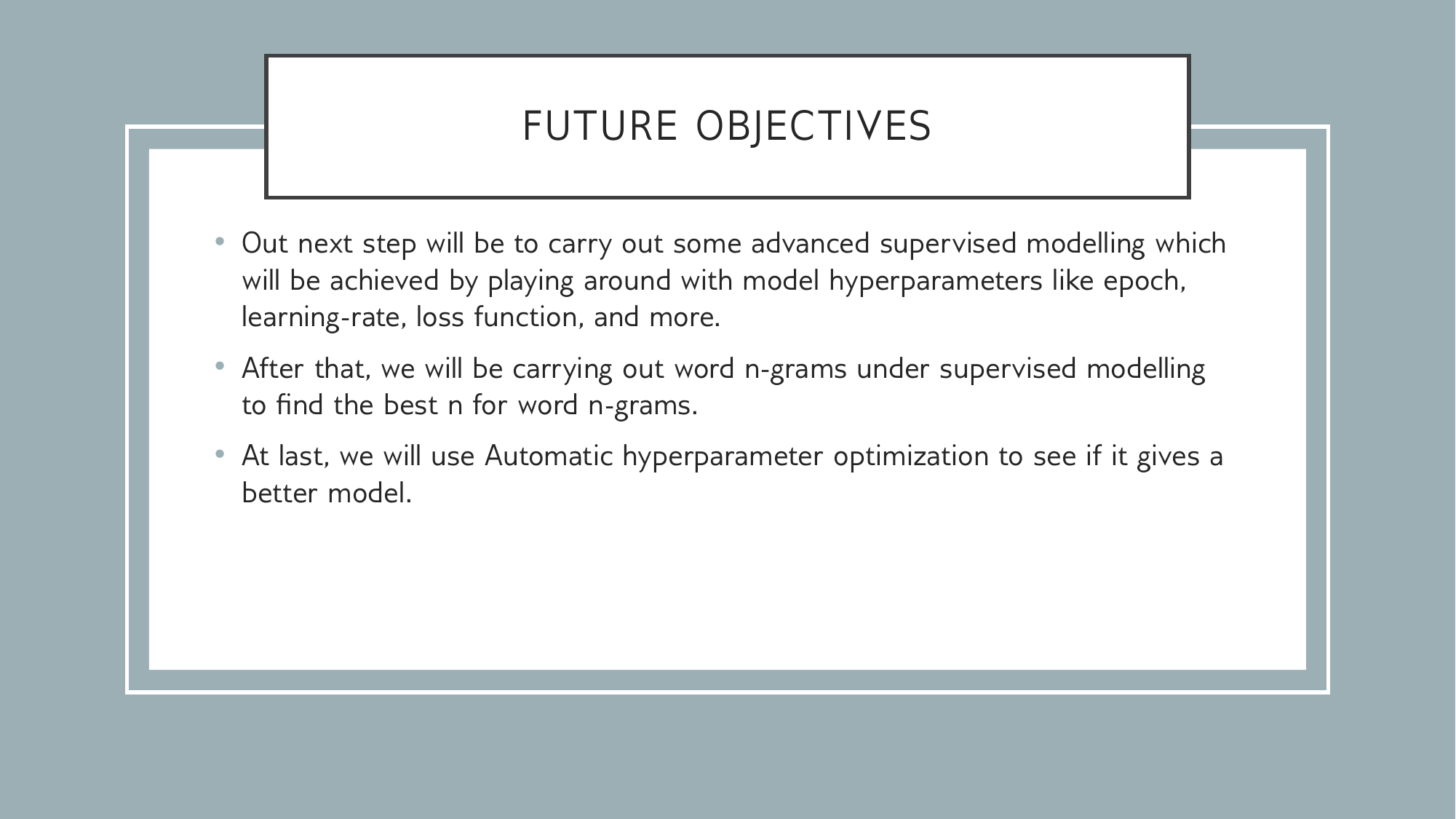

# Future objectives

Out next step will be to carry out some advanced supervised modelling which will be achieved by playing around with model hyperparameters like epoch, learning-rate, loss function, and more.
After that, we will be carrying out word n-grams under supervised modelling to find the best n for word n-grams.
At last, we will use Automatic hyperparameter optimization to see if it gives a better model.